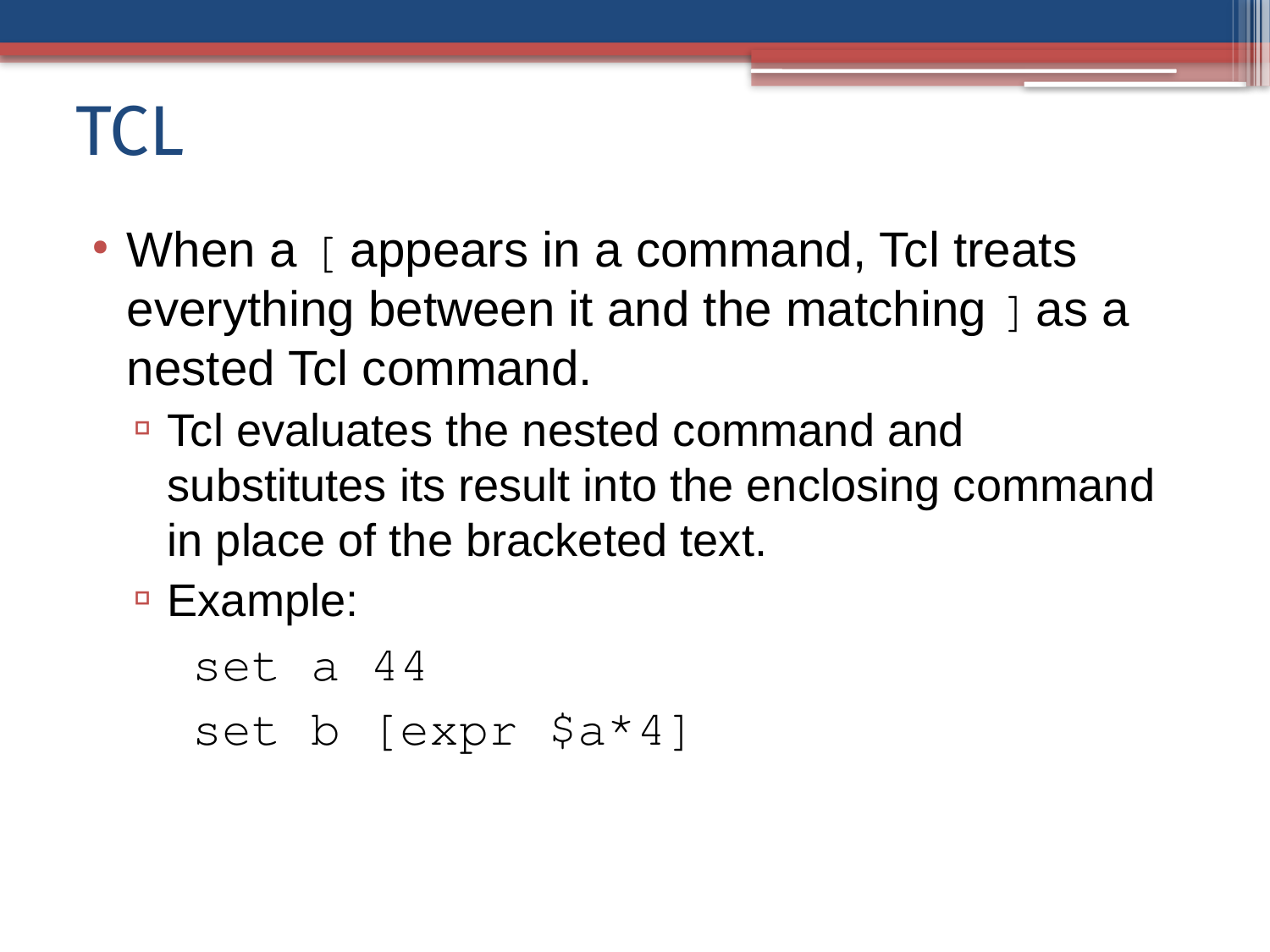

# TCL
When a [ appears in a command, Tcl treats everything between it and the matching ] as a nested Tcl command.
Tcl evaluates the nested command and substitutes its result into the enclosing command in place of the bracketed text.
Example:
  set a 44
  set b [expr $a*4]